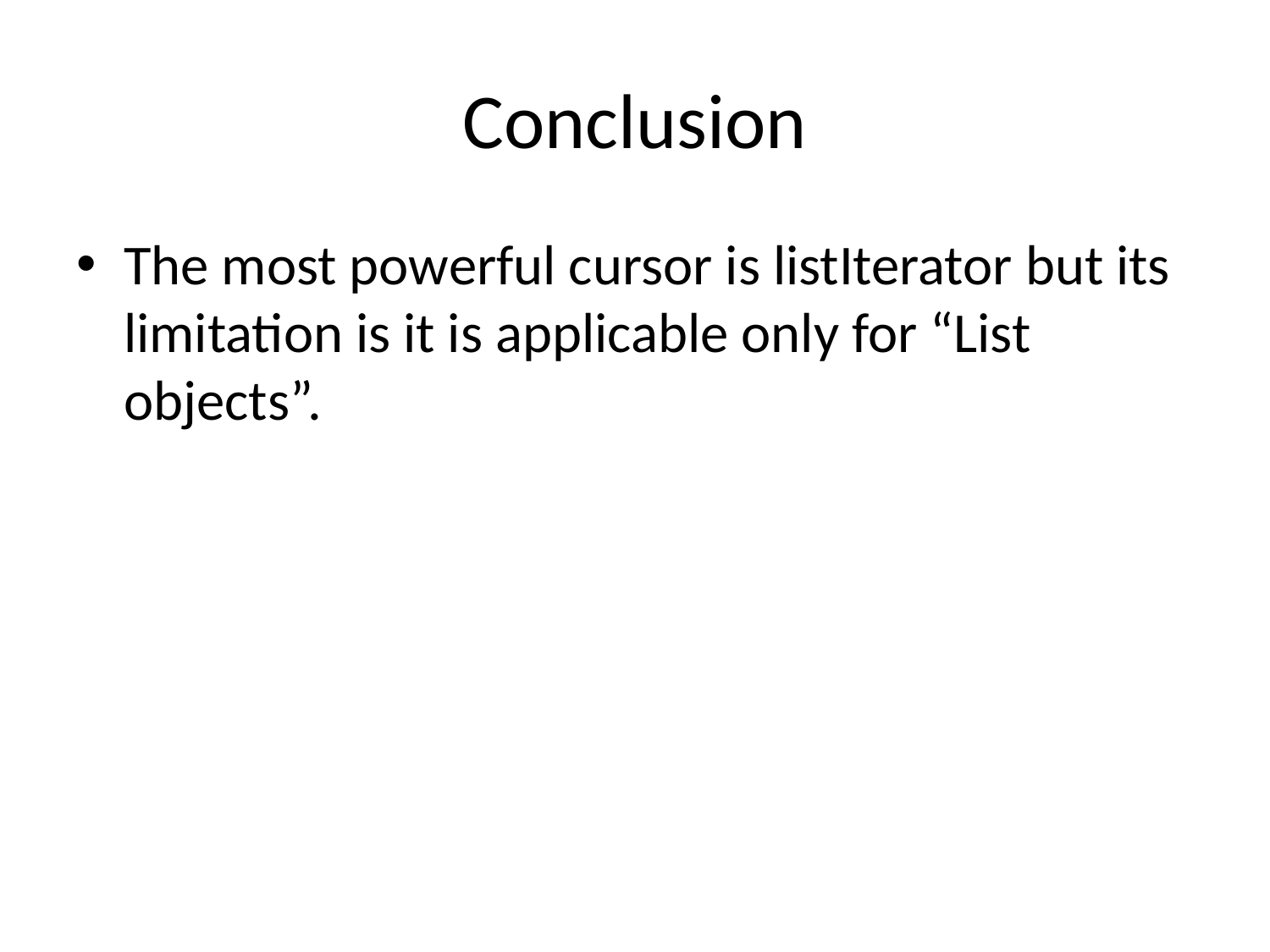

# Conclusion
The most powerful cursor is listIterator but its limitation is it is applicable only for “List objects”.